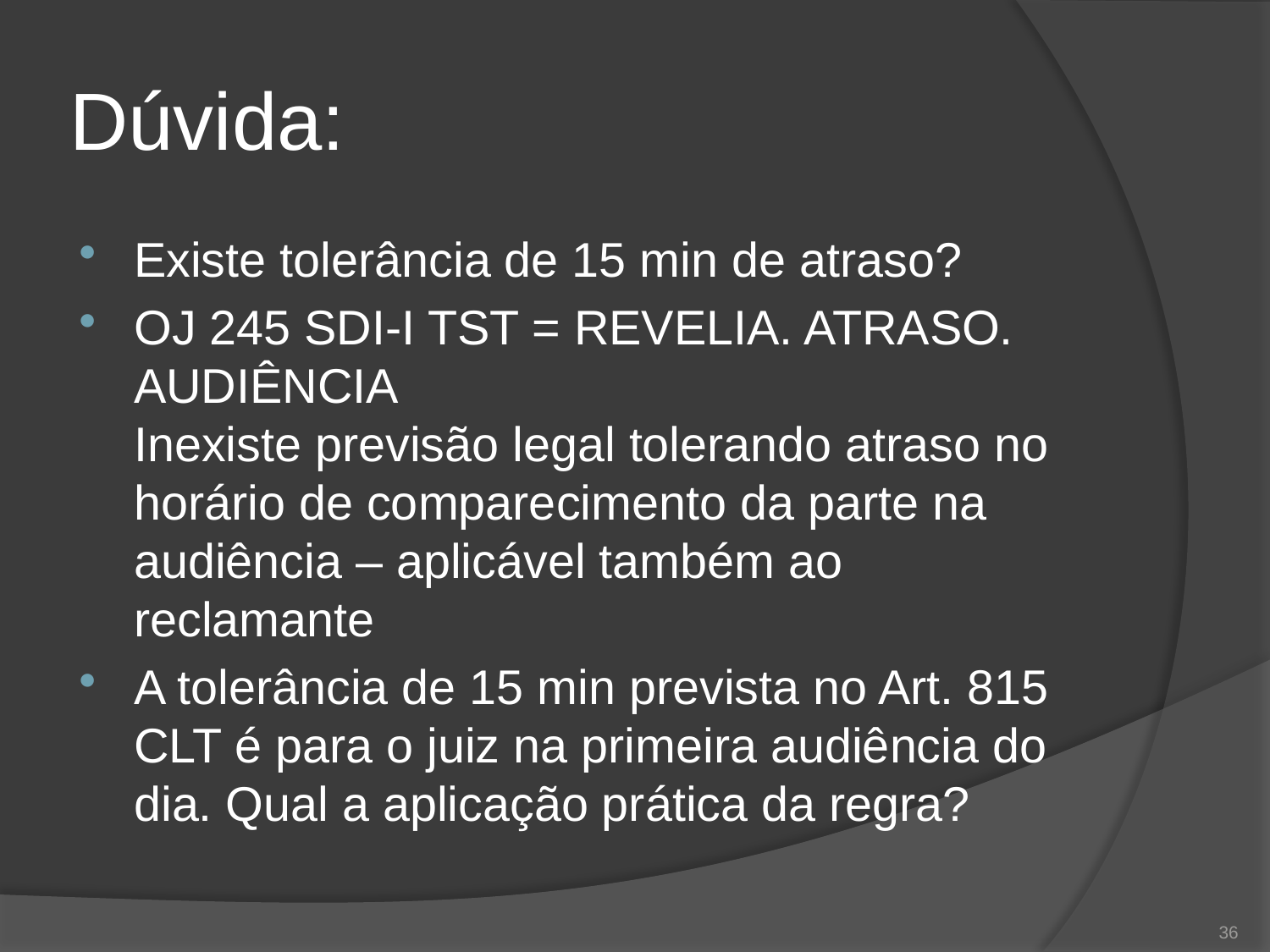

# Dúvida:
Existe tolerância de 15 min de atraso?
OJ 245 SDI-I TST = REVELIA. ATRASO. AUDIÊNCIA
Inexiste previsão legal tolerando atraso no horário de comparecimento da parte na audiência – aplicável também ao reclamante
A tolerância de 15 min prevista no Art. 815 CLT é para o juiz na primeira audiência do dia. Qual a aplicação prática da regra?
36